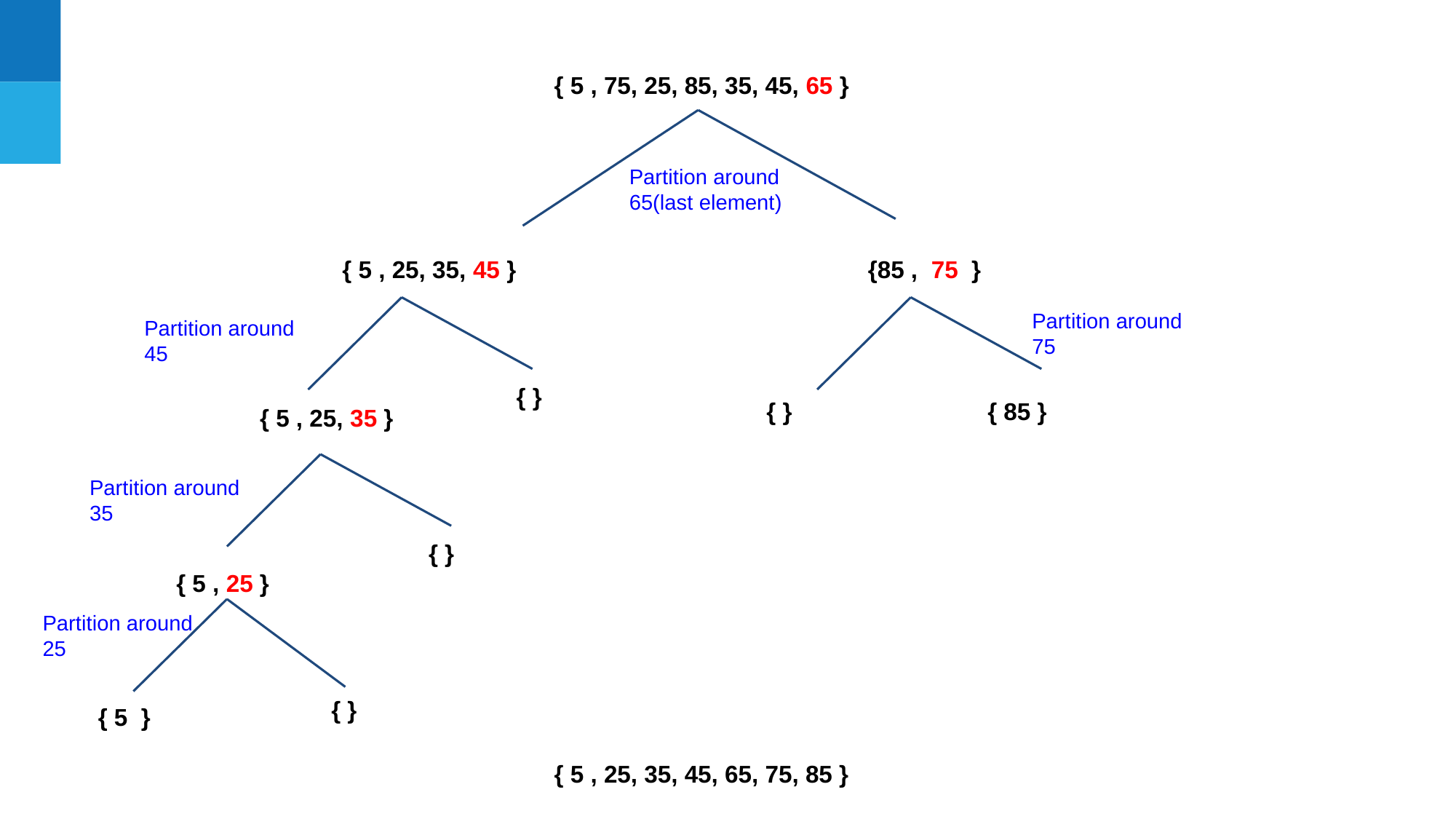

{ 5 , 75, 25, 85, 35, 45, 65 }
Partition around
65(last element)
{ 5 , 25, 35, 45 }
{85 ,  75  }
Partition around
75
Partition around
45
{ }
{ }
{ 85 }
{ 5 , 25, 35 }
Partition around
35
{ }
{ 5 , 25 }
Partition around
25
{ }
{ 5  }
 { 5 , 25, 35, 45, 65, 75, 85 }